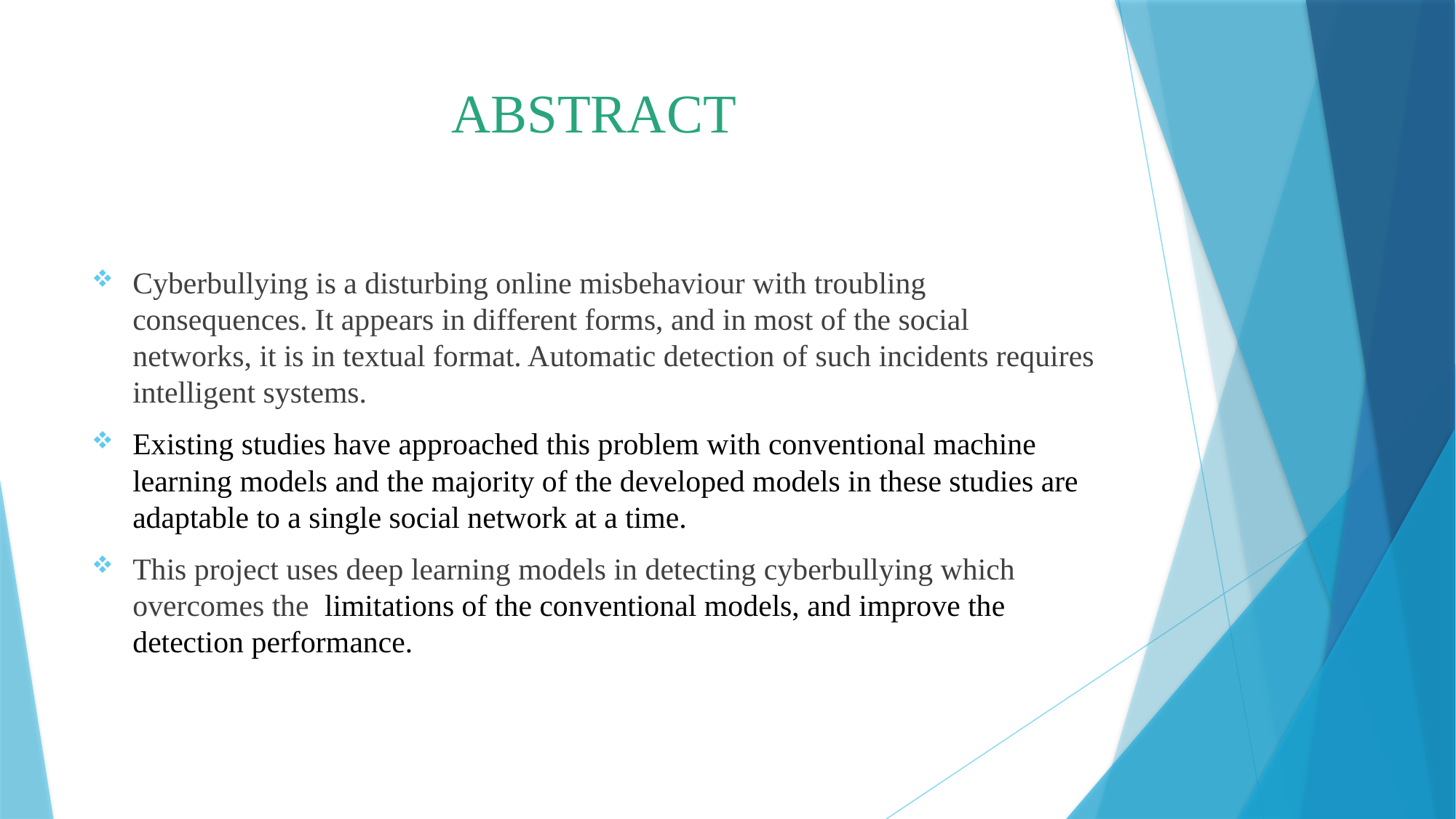

# ABSTRACT
Cyberbullying is a disturbing online misbehaviour with troubling consequences. It appears in different forms, and in most of the social networks, it is in textual format. Automatic detection of such incidents requires intelligent systems.
Existing studies have approached this problem with conventional machine learning models and the majority of the developed models in these studies are adaptable to a single social network at a time.
This project uses deep learning models in detecting cyberbullying which overcomes the  limitations of the conventional models, and improve the detection performance.